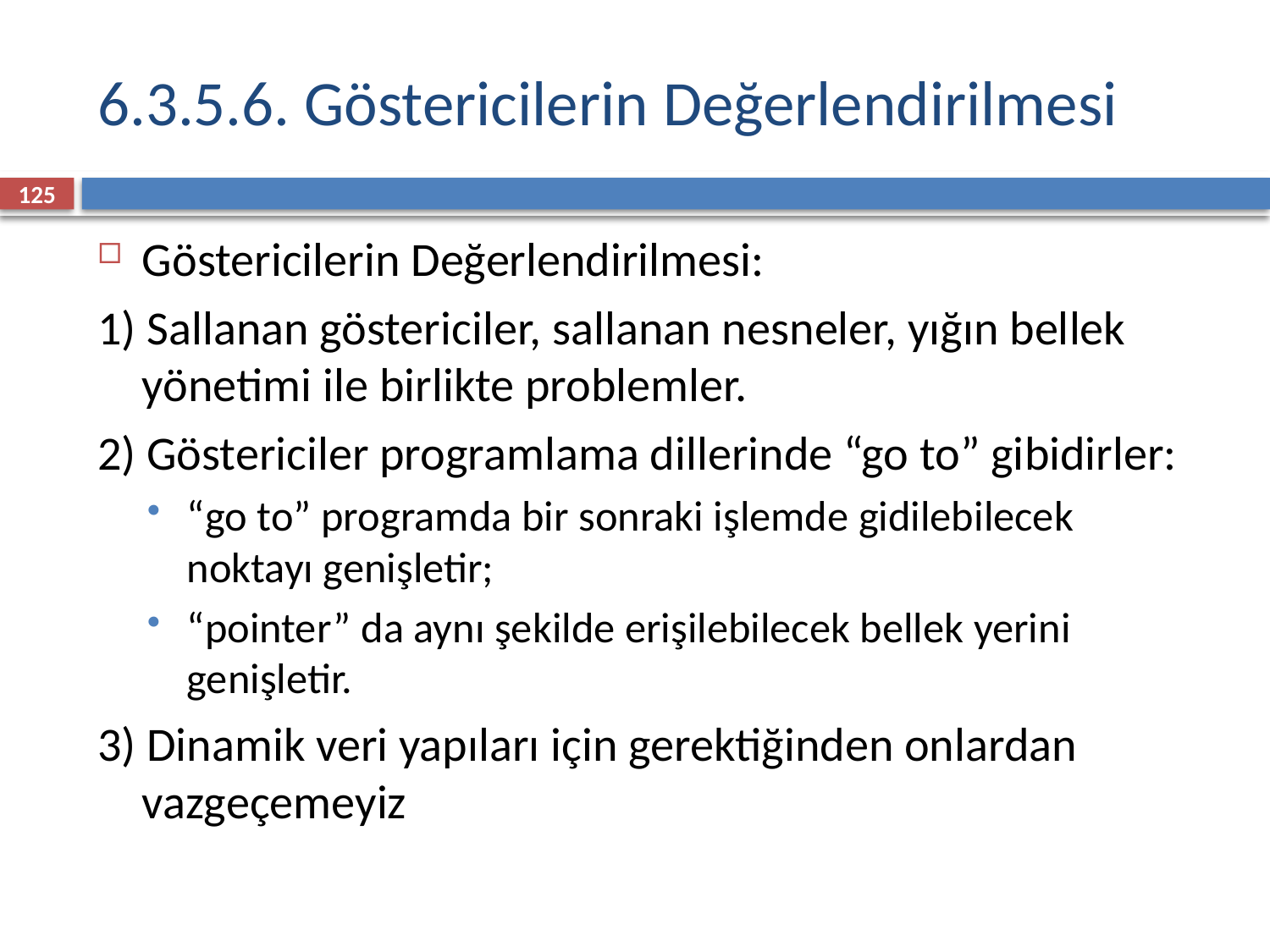

# 6.3.5.6. Göstericilerin Değerlendirilmesi
125
Göstericilerin Değerlendirilmesi:
1) Sallanan göstericiler, sallanan nesneler, yığın bellek yönetimi ile birlikte problemler.
2) Göstericiler programlama dillerinde “go to” gibidirler:
“go to” programda bir sonraki işlemde gidilebilecek noktayı genişletir;
“pointer” da aynı şekilde erişilebilecek bellek yerini genişletir.
3) Dinamik veri yapıları için gerektiğinden onlardan vazgeçemeyiz